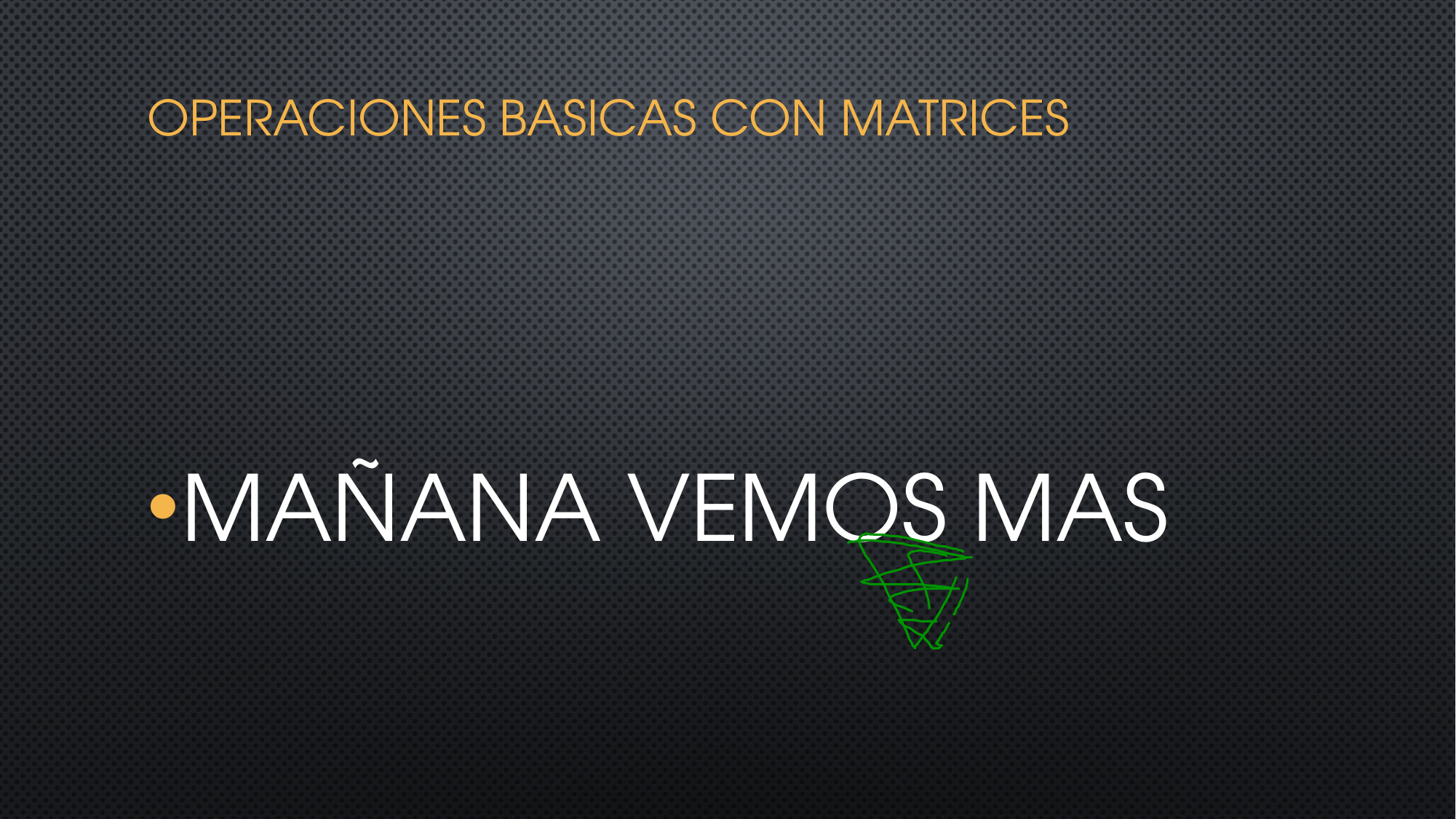

OPERACIONES BASICAS CON MATRICES
Mañana vemos mas